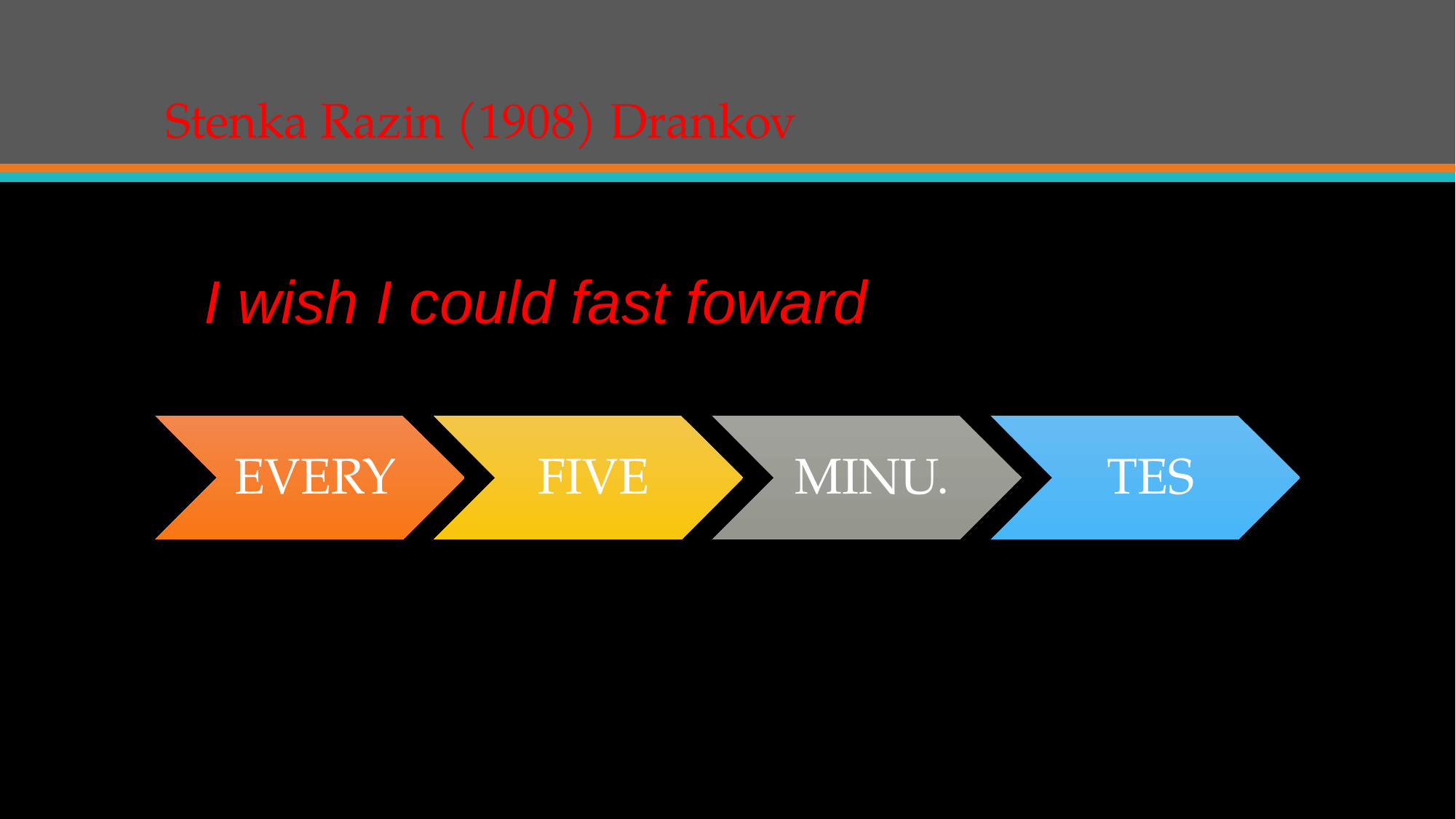

# Stenka Razin (1908) Drankov
 I wish I could fast foward

EVERY

FIVE

MINU.

TES